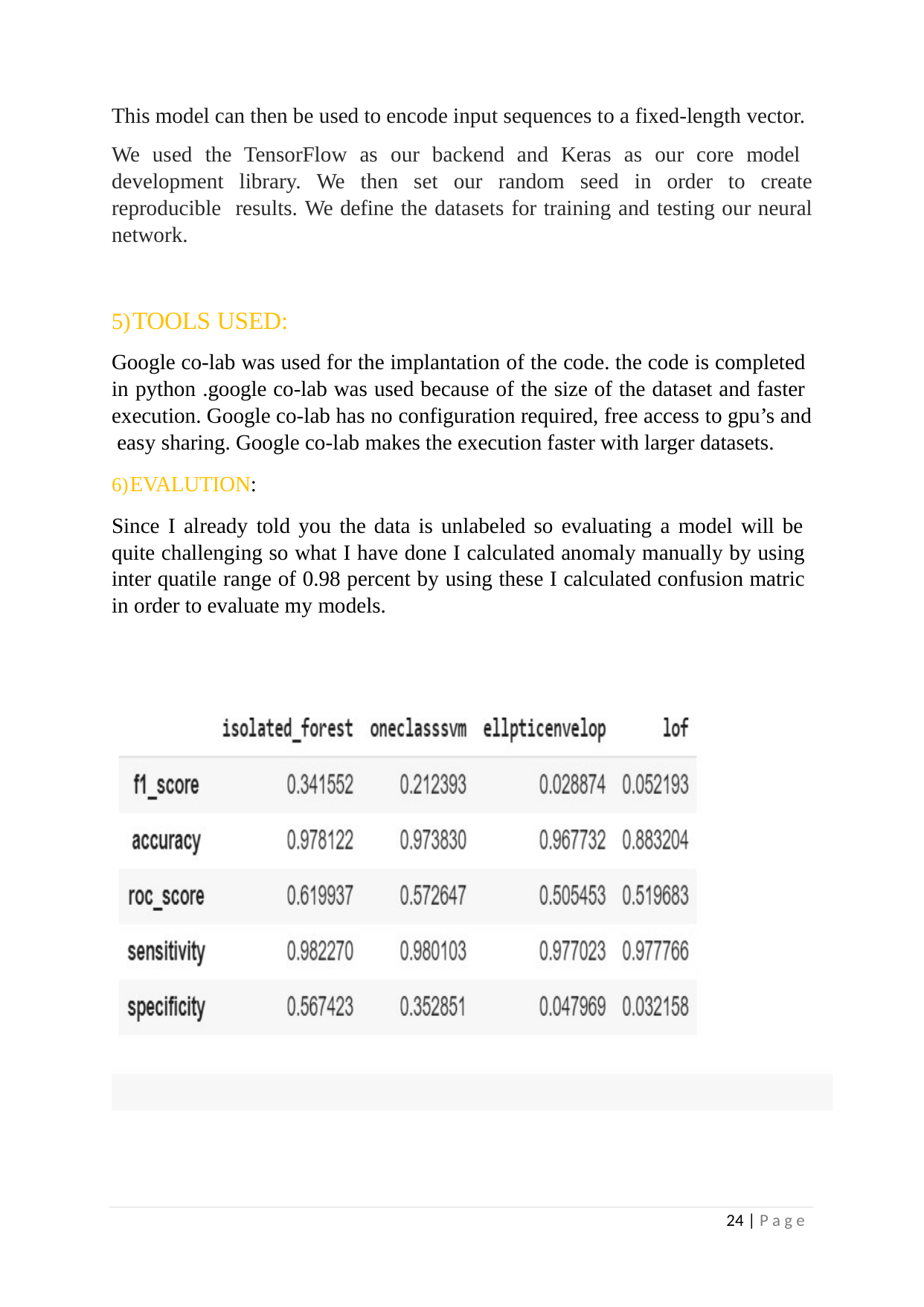

This model can then be used to encode input sequences to a fixed-length vector.
We used the TensorFlow as our backend and Keras as our core model  development library. We then set our random seed in order to create reproducible  results. We define the datasets for training and testing our neural network.

TOOLS USED:
Google co-lab was used for the implantation of the code. the code is completed  in python .google co-lab was used because of the size of the dataset and faster  execution. Google co-lab has no configuration required, free access to gpu’s and  easy sharing. Google co-lab makes the execution faster with larger datasets.
EVALUTION:
Since I already told you the data is unlabeled so evaluating a model will be  quite challenging so what I have done I calculated anomaly manually by using  inter quatile range of 0.98 percent by using these I calculated confusion matric  in order to evaluate my models.

24 | P a g e